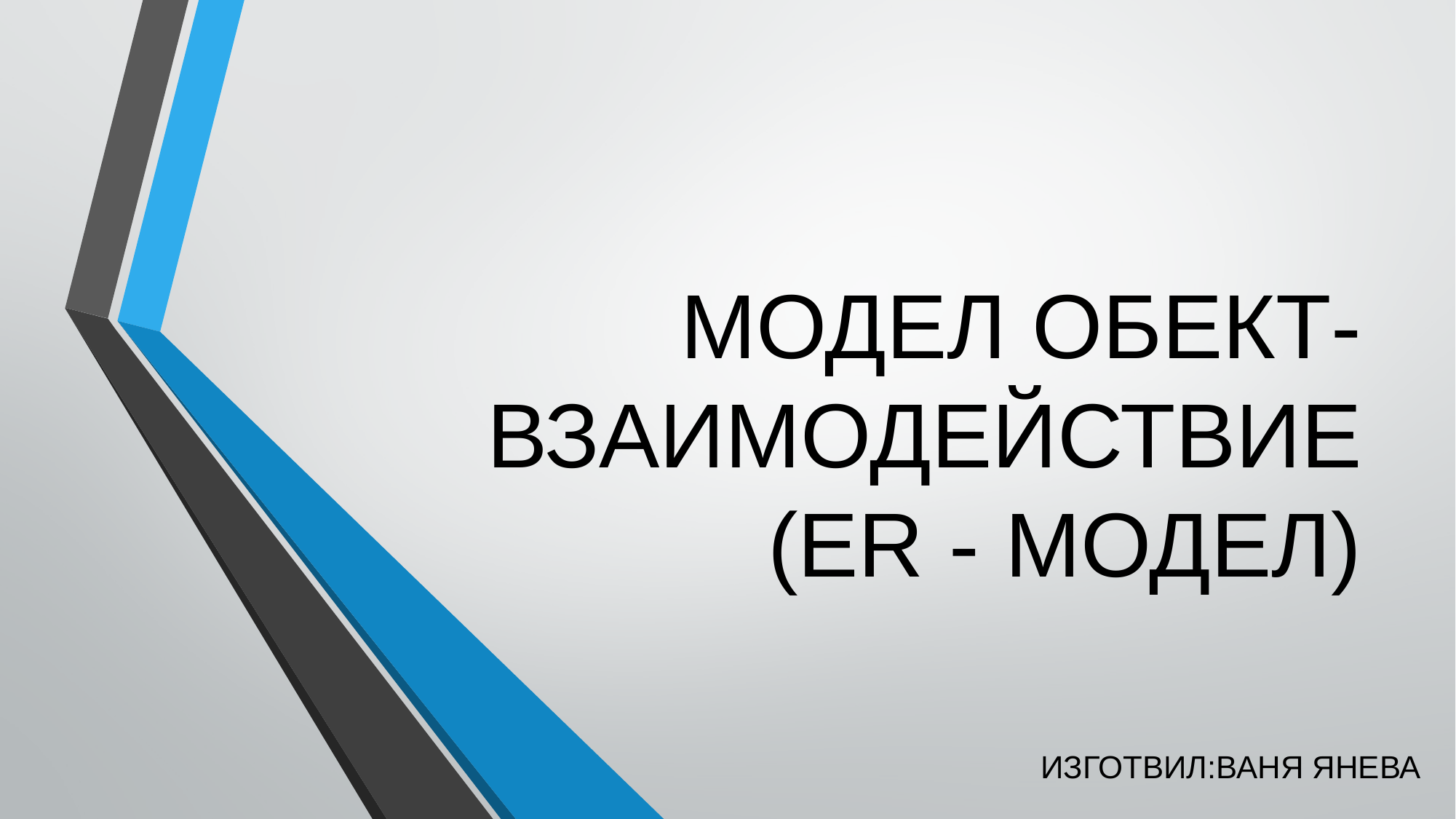

# МОДЕЛ ОБЕКТ-ВЗАИМОДЕЙСТВИЕ (ER - МОДЕЛ)
ИЗГОТВИЛ:ВАНЯ ЯНЕВА